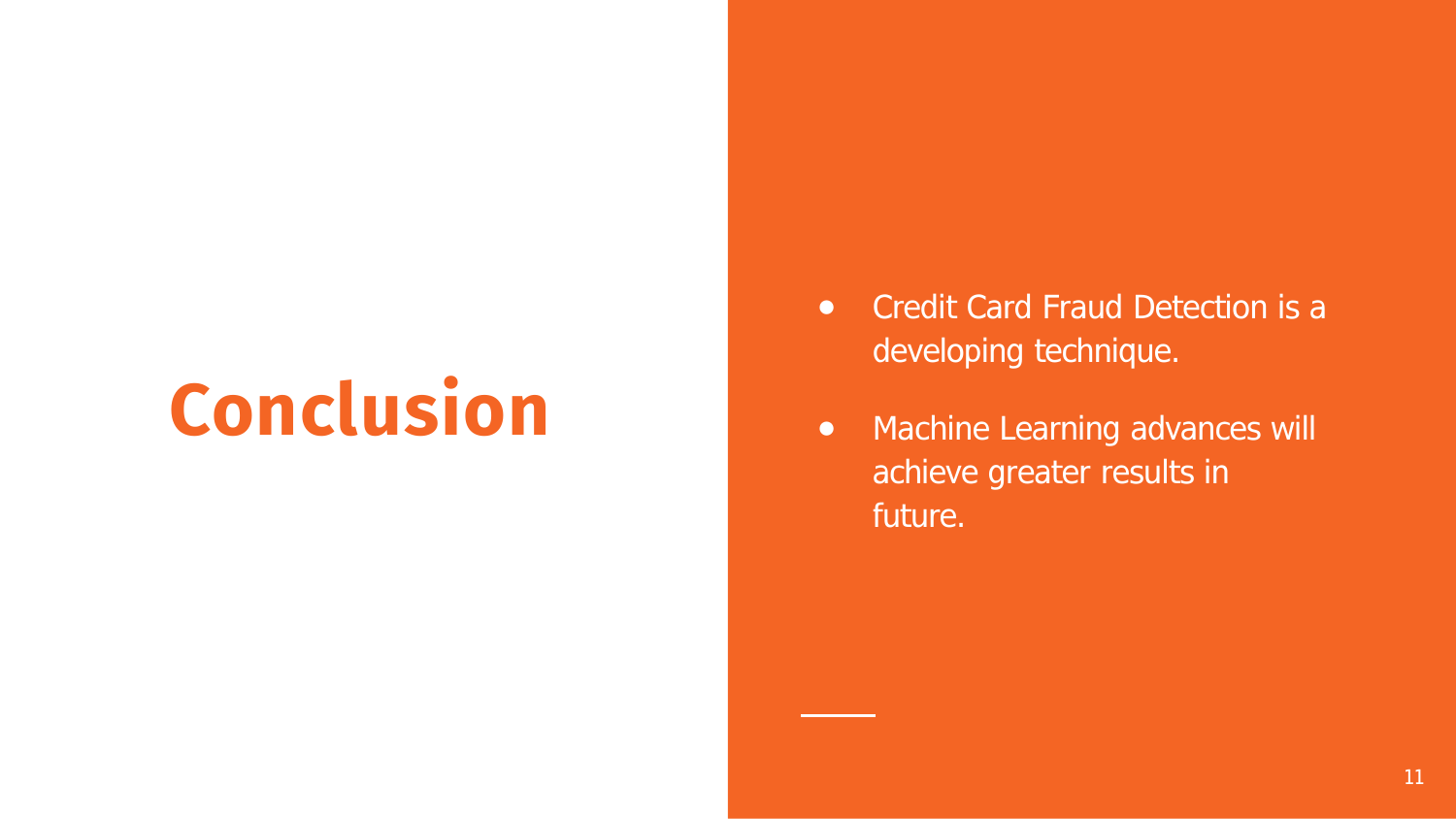

Credit Card Fraud Detection is a developing technique.
Conclusion
Machine Learning advances will achieve greater results in future.
11